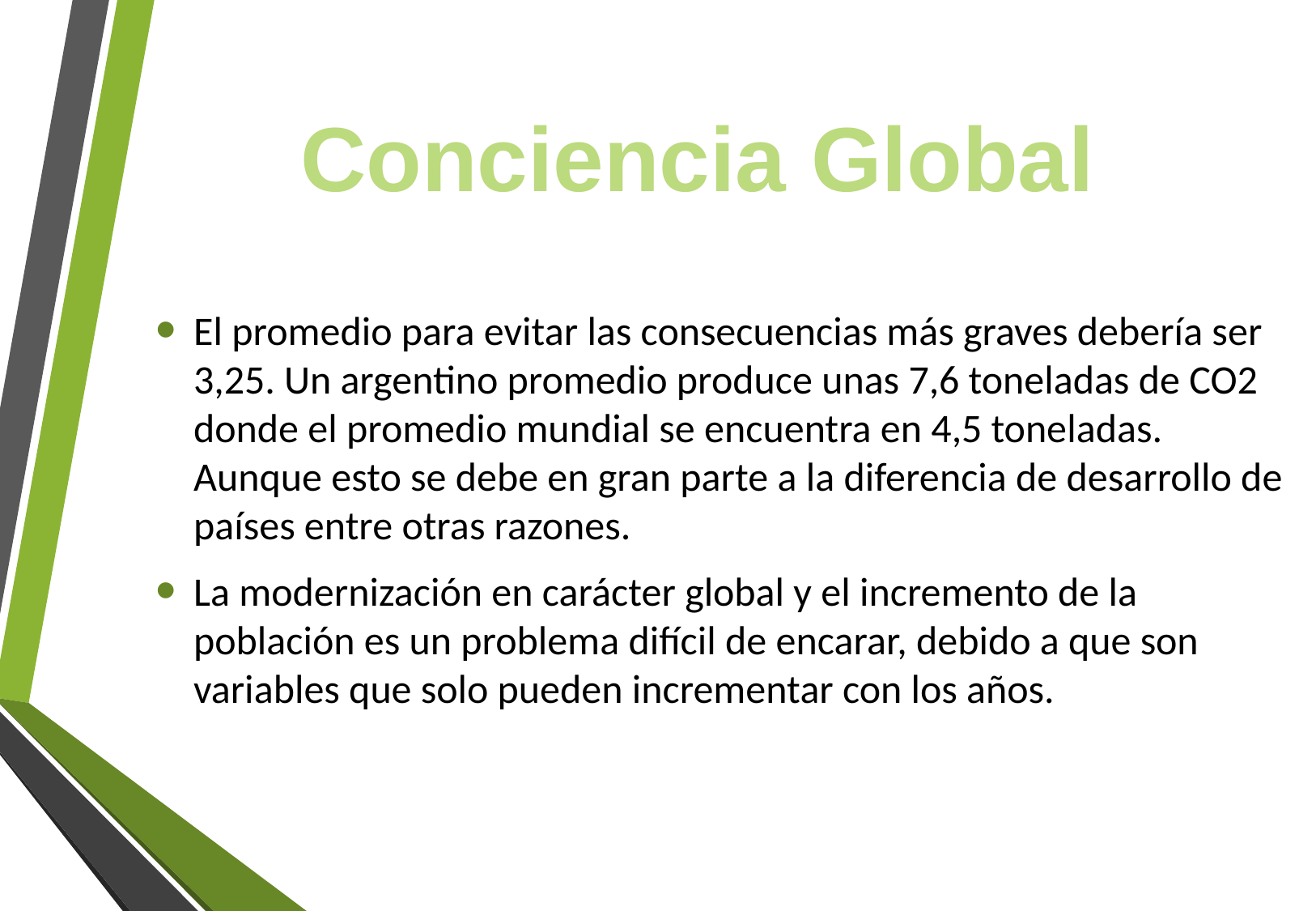

# Conciencia Global
El promedio para evitar las consecuencias más graves debería ser 3,25. Un argentino promedio produce unas 7,6 toneladas de CO2 donde el promedio mundial se encuentra en 4,5 toneladas. Aunque esto se debe en gran parte a la diferencia de desarrollo de países entre otras razones.
La modernización en carácter global y el incremento de la población es un problema difícil de encarar, debido a que son variables que solo pueden incrementar con los años.